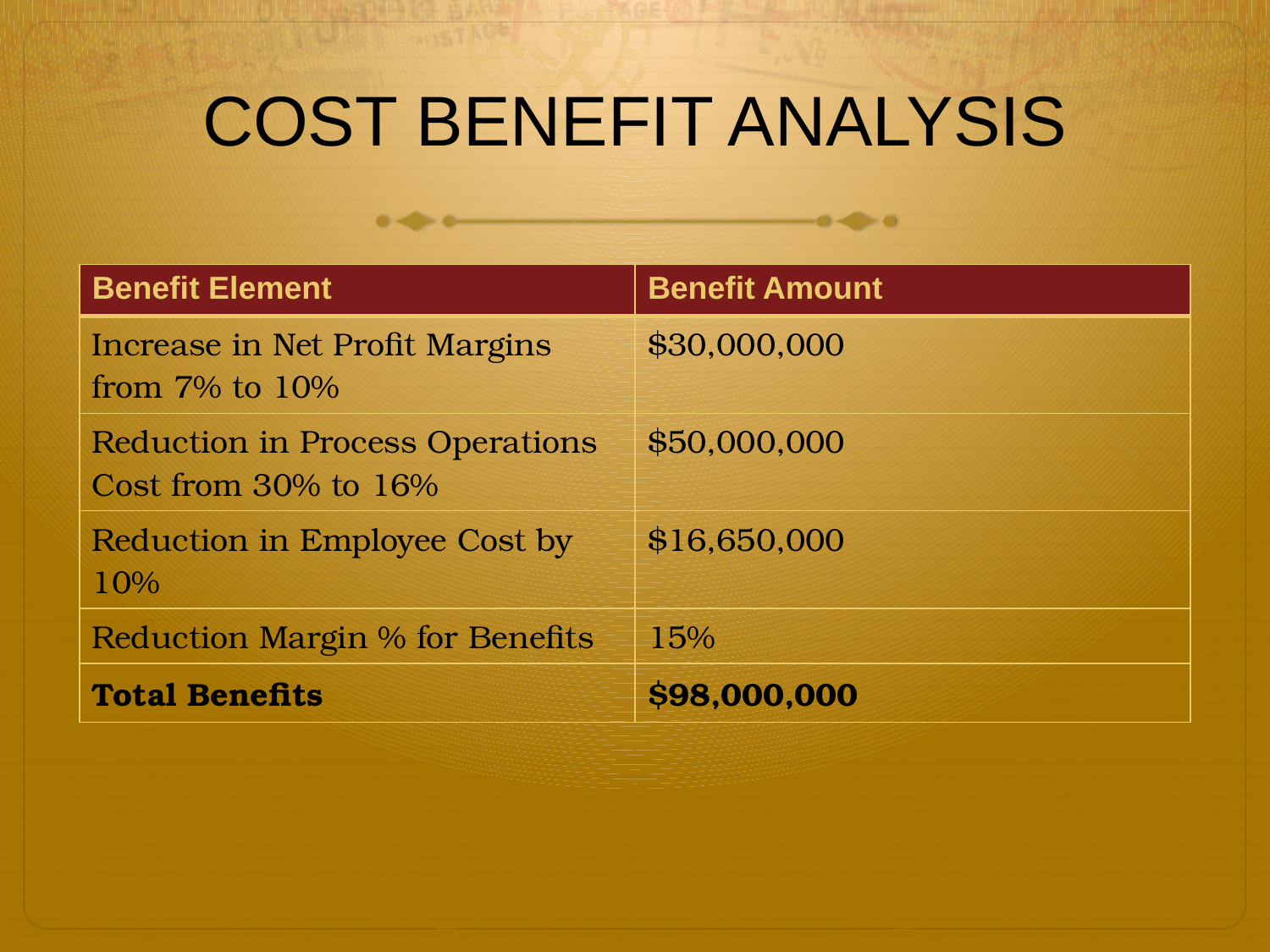

# COST BENEFIT ANALYSIS
| Benefit Element | Benefit Amount |
| --- | --- |
| Increase in Net Profit Margins from 7% to 10% | $30,000,000 |
| Reduction in Process Operations Cost from 30% to 16% | $50,000,000 |
| Reduction in Employee Cost by 10% | $16,650,000 |
| Reduction Margin % for Benefits | 15% |
| Total Benefits | $98,000,000 |